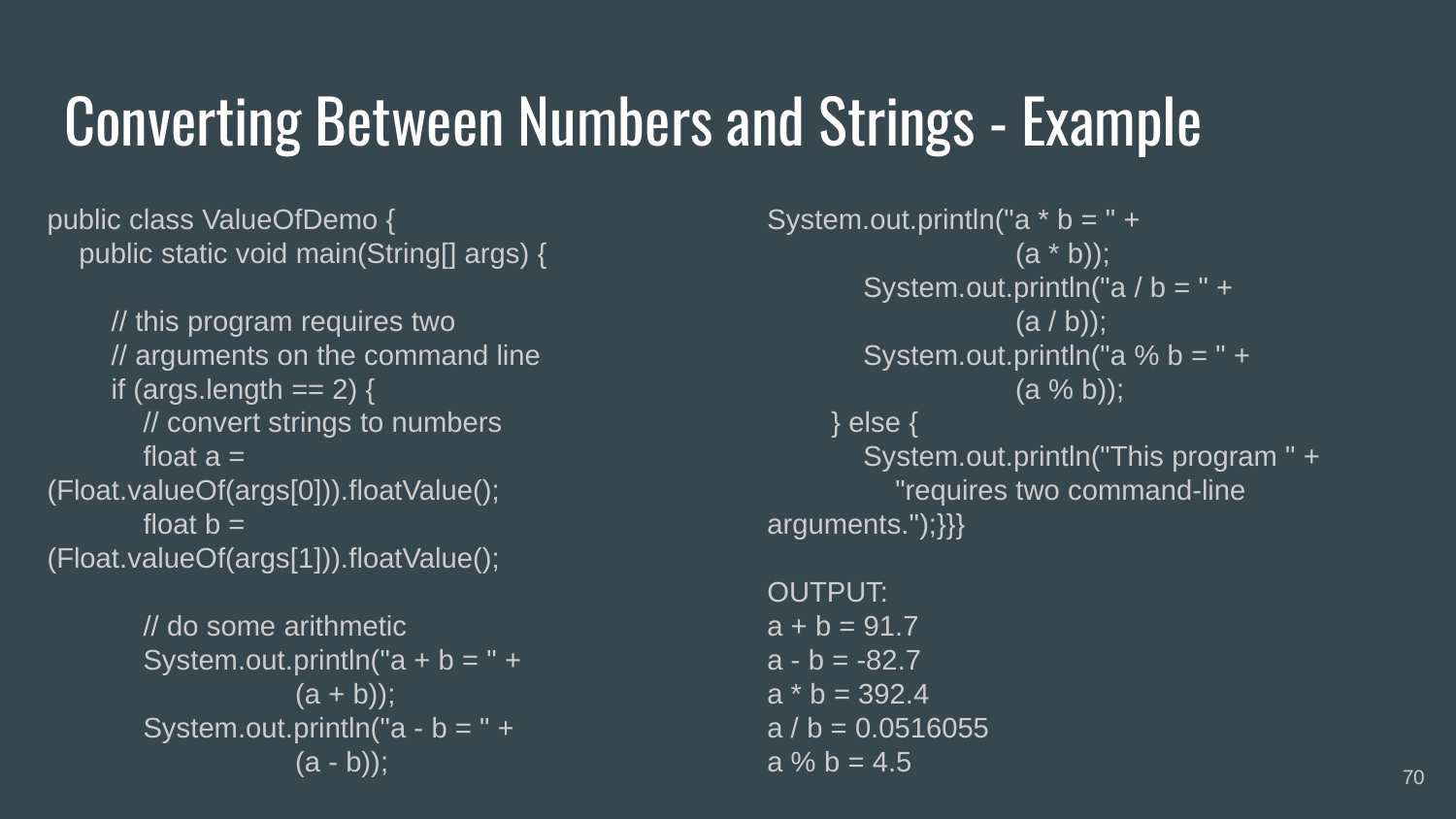

# Converting Between Numbers and Strings - Example
public class ValueOfDemo {
    public static void main(String[] args) {

        // this program requires two
        // arguments on the command line
        if (args.length == 2) {
            // convert strings to numbers
            float a = (Float.valueOf(args[0])).floatValue();
            float b = (Float.valueOf(args[1])).floatValue();

            // do some arithmetic
            System.out.println("a + b = " +
                               (a + b));
            System.out.println("a - b = " +
                               (a - b));

System.out.println("a * b = " +
                               (a * b));
            System.out.println("a / b = " +
                               (a / b));
            System.out.println("a % b = " +
                               (a % b));
        } else {
            System.out.println("This program " +
                "requires two command-line arguments.");}}}

OUTPUT:
a + b = 91.7
a - b = -82.7
a * b = 392.4
a / b = 0.0516055
a % b = 4.5

70